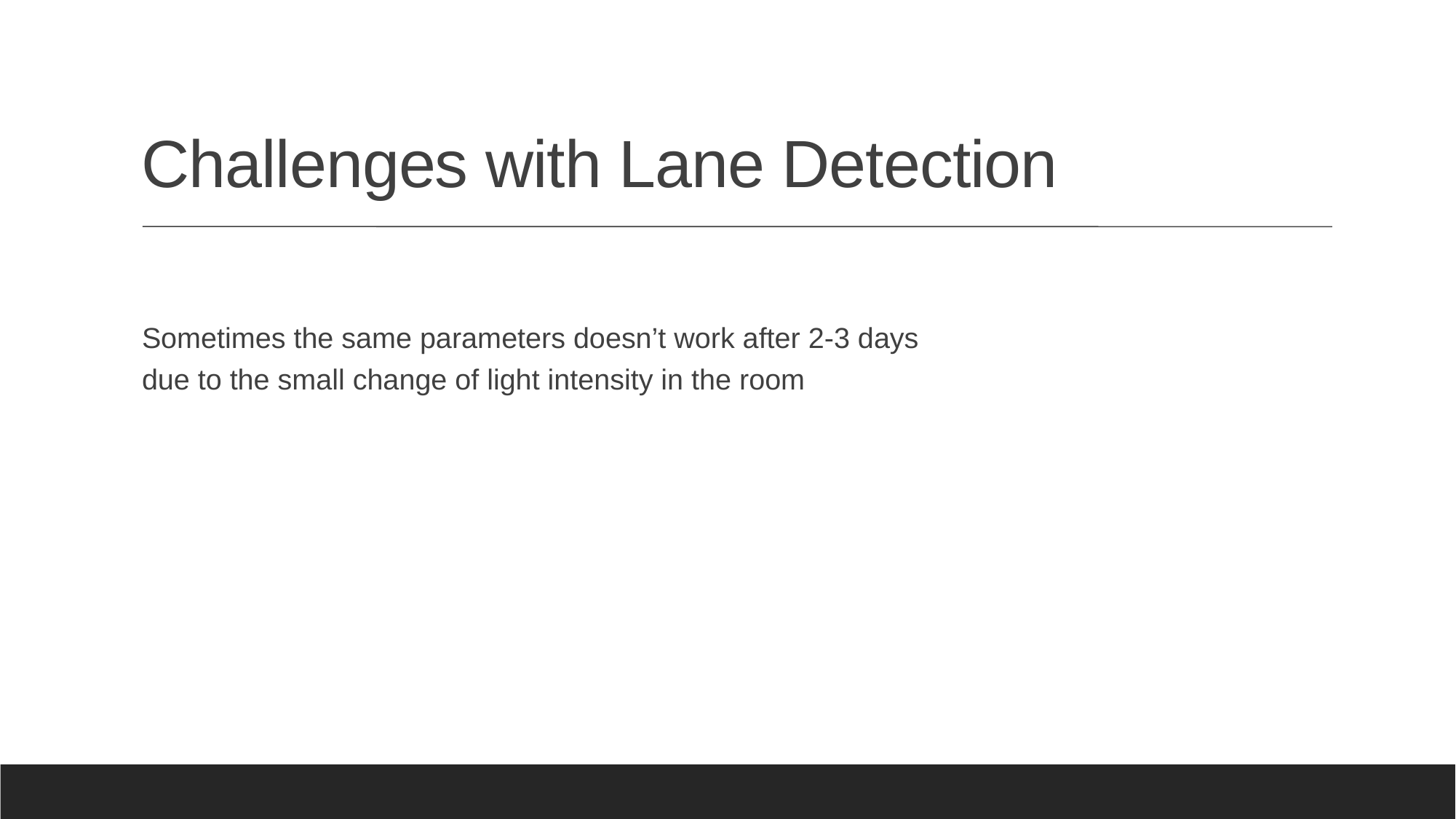

Challenges with Lane Detection

Sometimes the same parameters doesn’t work after 2-3 days
due to the small change of light intensity in the room